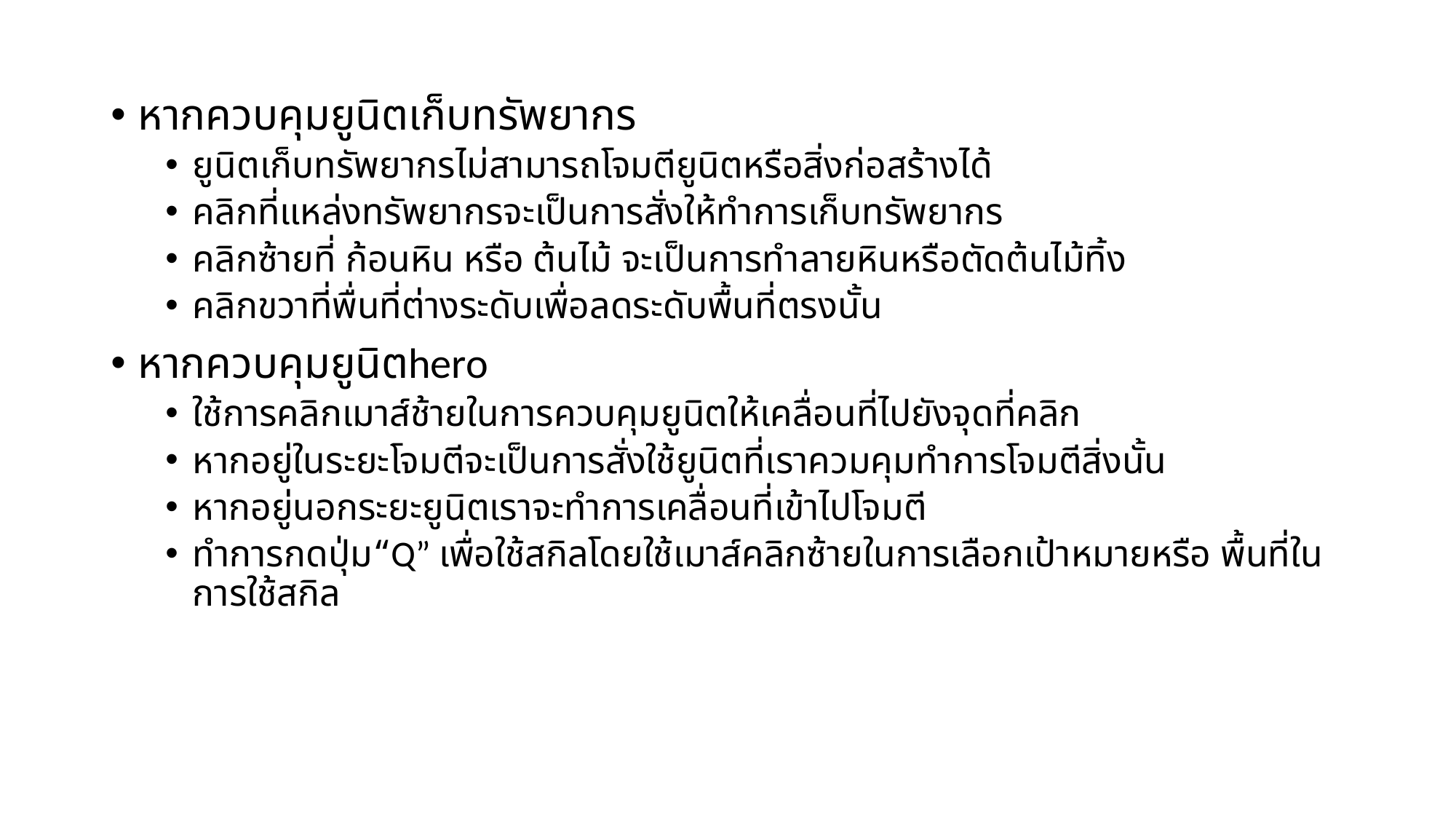

หากควบคุมยูนิตเก็บทรัพยากร
ยูนิตเก็บทรัพยากรไม่สามารถโจมตียูนิตหรือสิ่งก่อสร้างได้
คลิกที่แหล่งทรัพยากรจะเป็นการสั่งให้ทำการเก็บทรัพยากร
คลิกซ้ายที่ ก้อนหิน หรือ ต้นไม้ จะเป็นการทำลายหินหรือตัดต้นไม้ทิ้ง
คลิกขวาที่พื่นที่ต่างระดับเพื่อลดระดับพื้นที่ตรงนั้น
หากควบคุมยูนิตhero
ใช้การคลิกเมาส์ช้ายในการควบคุมยูนิตให้เคลื่อนที่ไปยังจุดที่คลิก
หากอยู่ในระยะโจมตีจะเป็นการสั่งใช้ยูนิตที่เราควมคุมทำการโจมตีสิ่งนั้น
หากอยู่นอกระยะยูนิตเราจะทำการเคลื่อนที่เข้าไปโจมตี
ทำการกดปุ่ม“Q” เพื่อใช้สกิลโดยใช้เมาส์คลิกซ้ายในการเลือกเป้าหมายหรือ พื้นที่ในการใช้สกิล